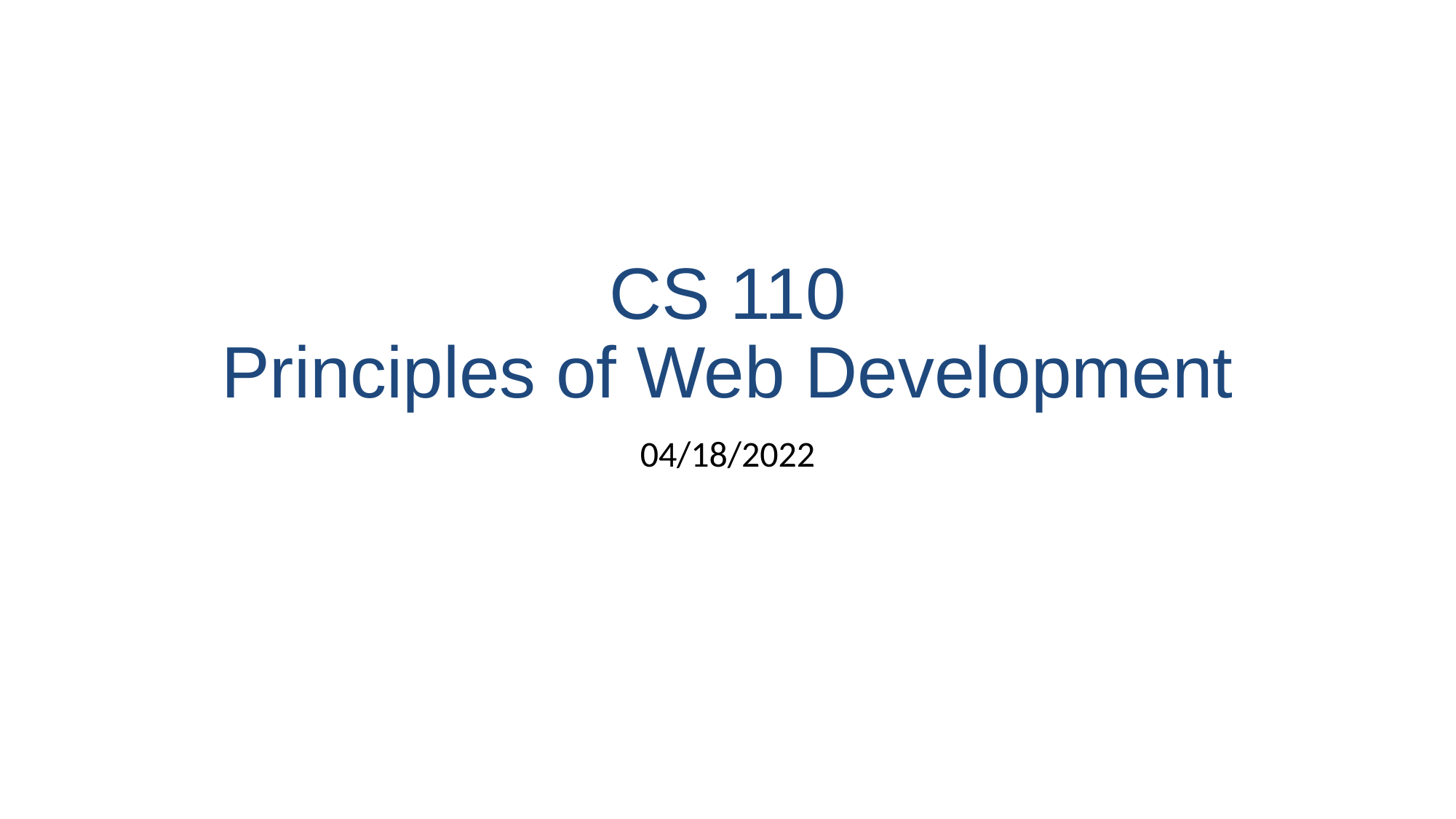

# CS 110 Principles of Web Development
04/18/2022